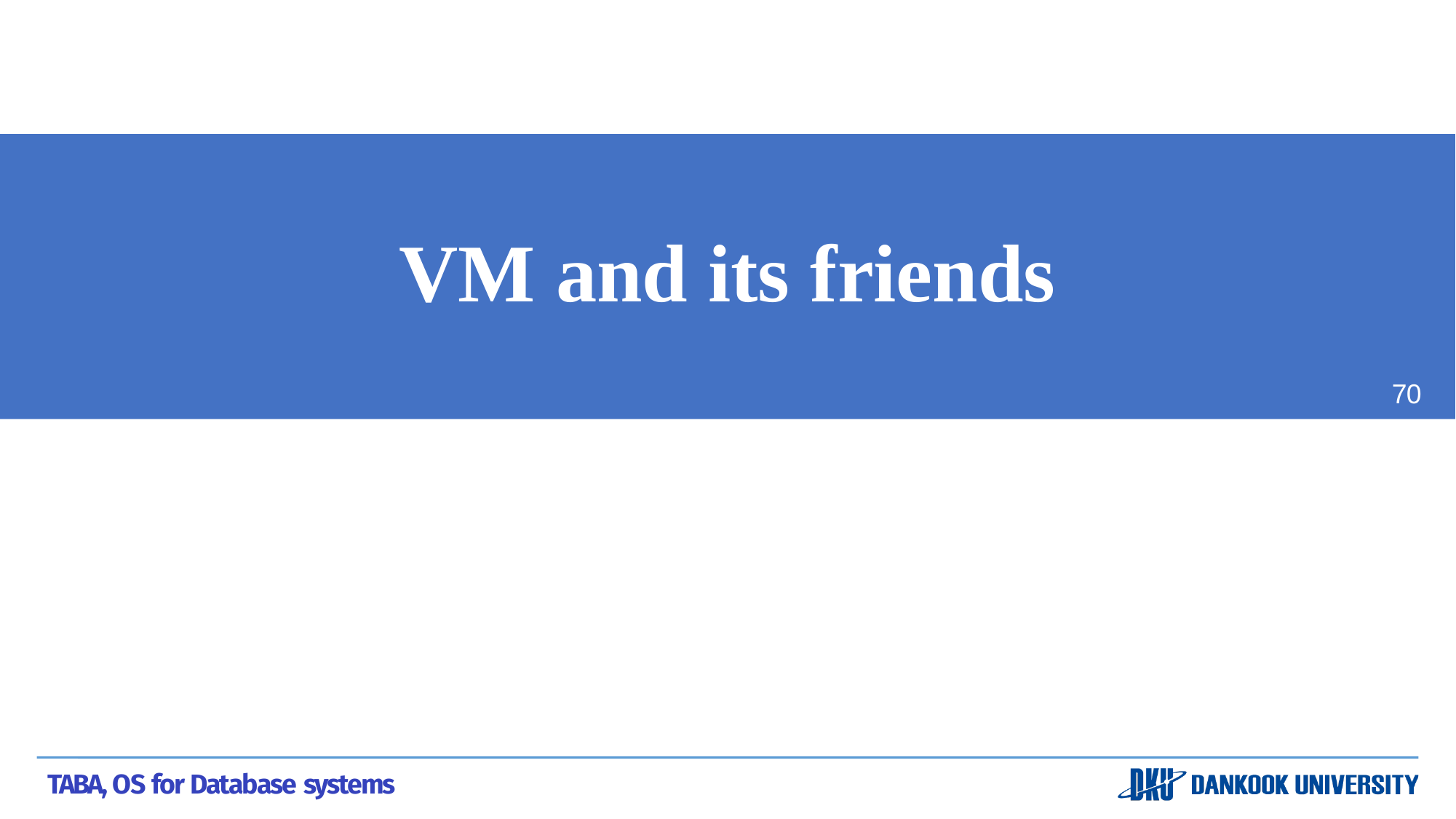

VM and its friends
70
TABA, OS for Database systems